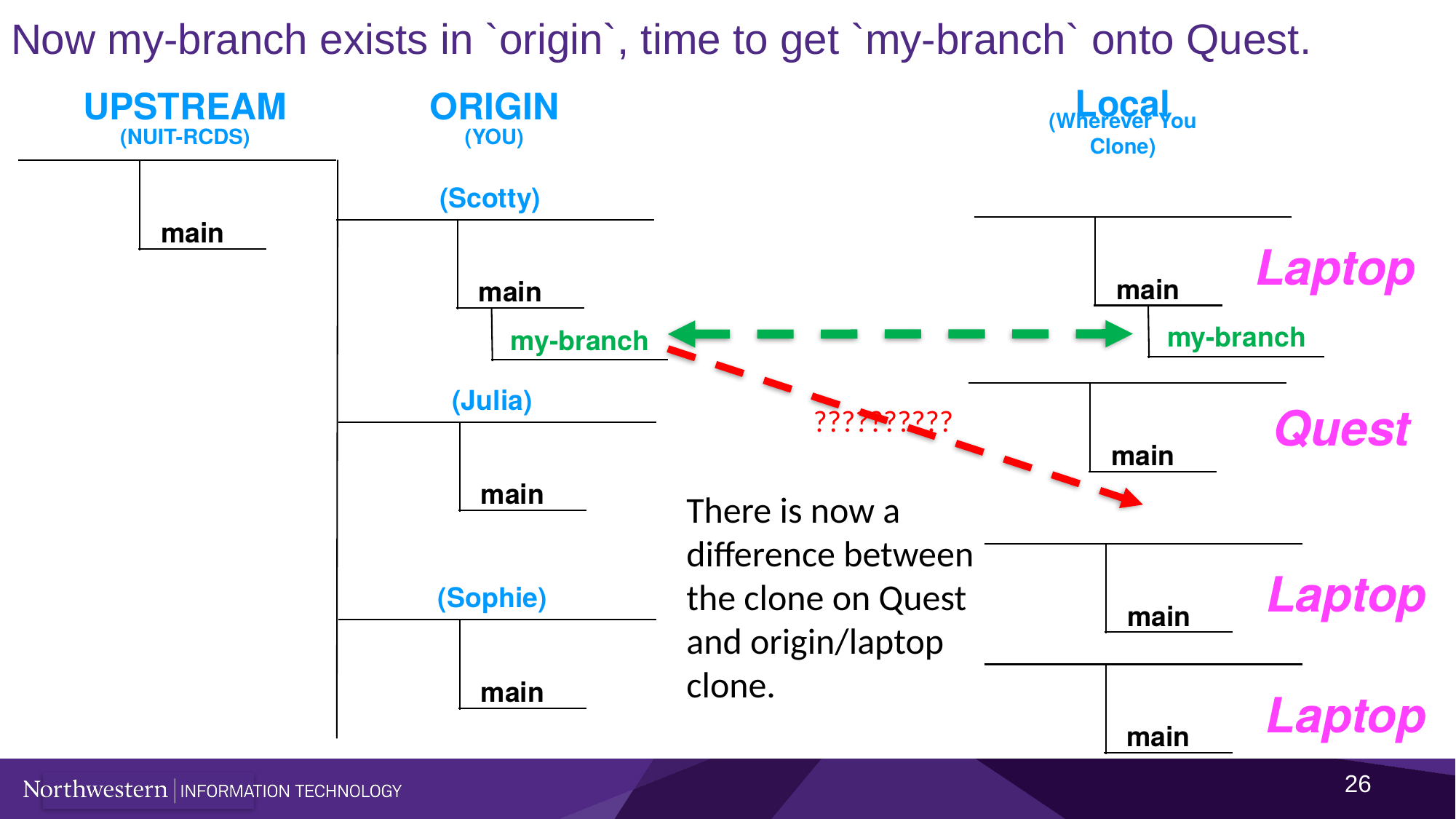

# Now my-branch exists in `origin`, time to get `my-branch` onto Quest.
Local
(Wherever You Clone)
UPSTREAM
(NUIT-RCDS)
ORIGIN
(YOU)

main
(Scotty)

main

main
Laptop
my-branch

my-branch

(Julia)

main

main
??????????
Quest
There is now a difference between the clone on Quest and origin/laptop clone.

main
Laptop
(Sophie)

main

main
Laptop
26